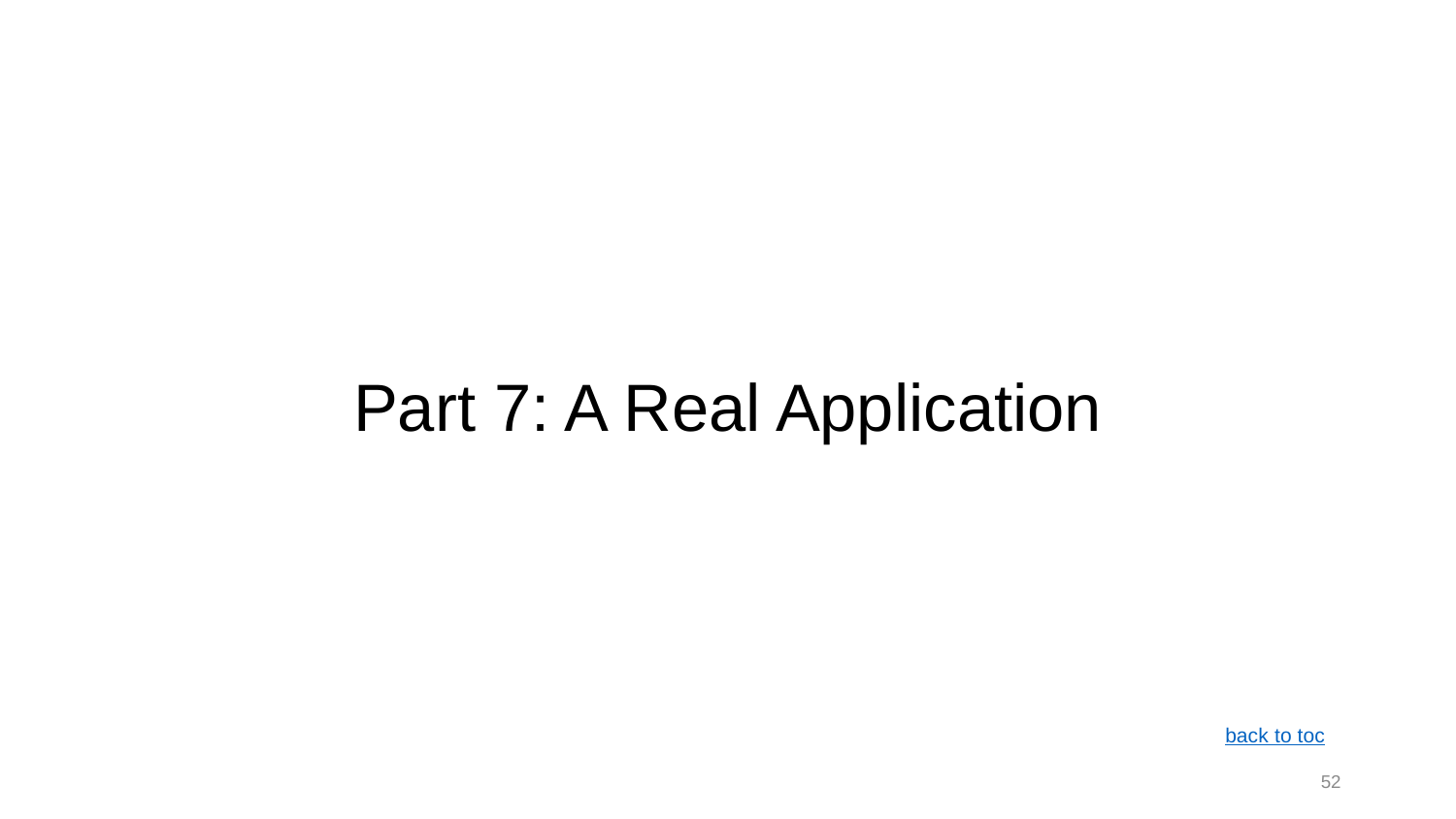

# Part 7: A Real Application
back to toc
52